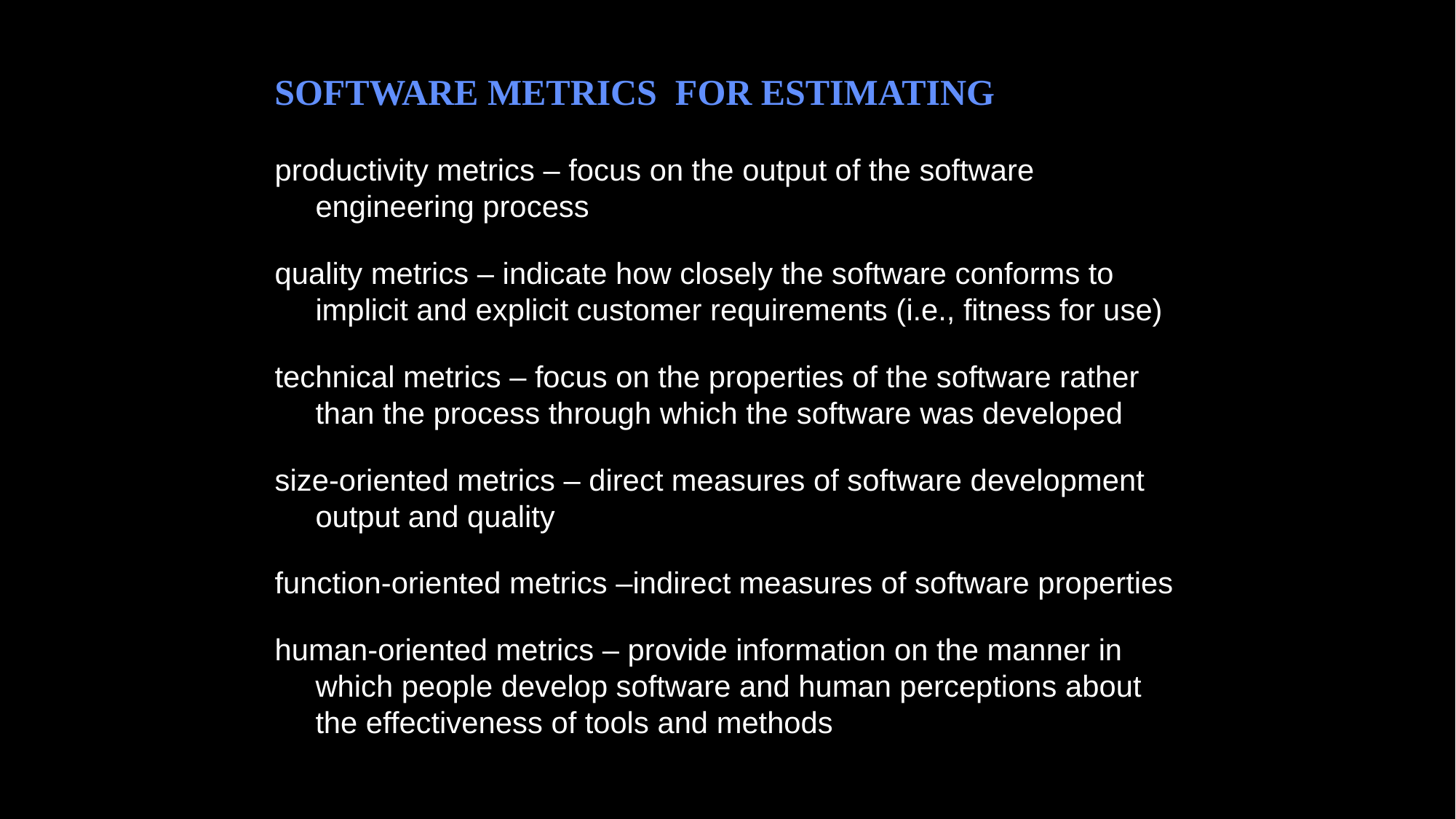

SOFTWARE METRICS  FOR ESTIMATING
productivity metrics – focus on the output of the software engineering process
quality metrics – indicate how closely the software conforms to implicit and explicit customer requirements (i.e., fitness for use)
technical metrics – focus on the properties of the software rather than the process through which the software was developed
size-oriented metrics – direct measures of software development output and quality
function-oriented metrics –indirect measures of software properties
human-oriented metrics – provide information on the manner in which people develop software and human perceptions about the effectiveness of tools and methods